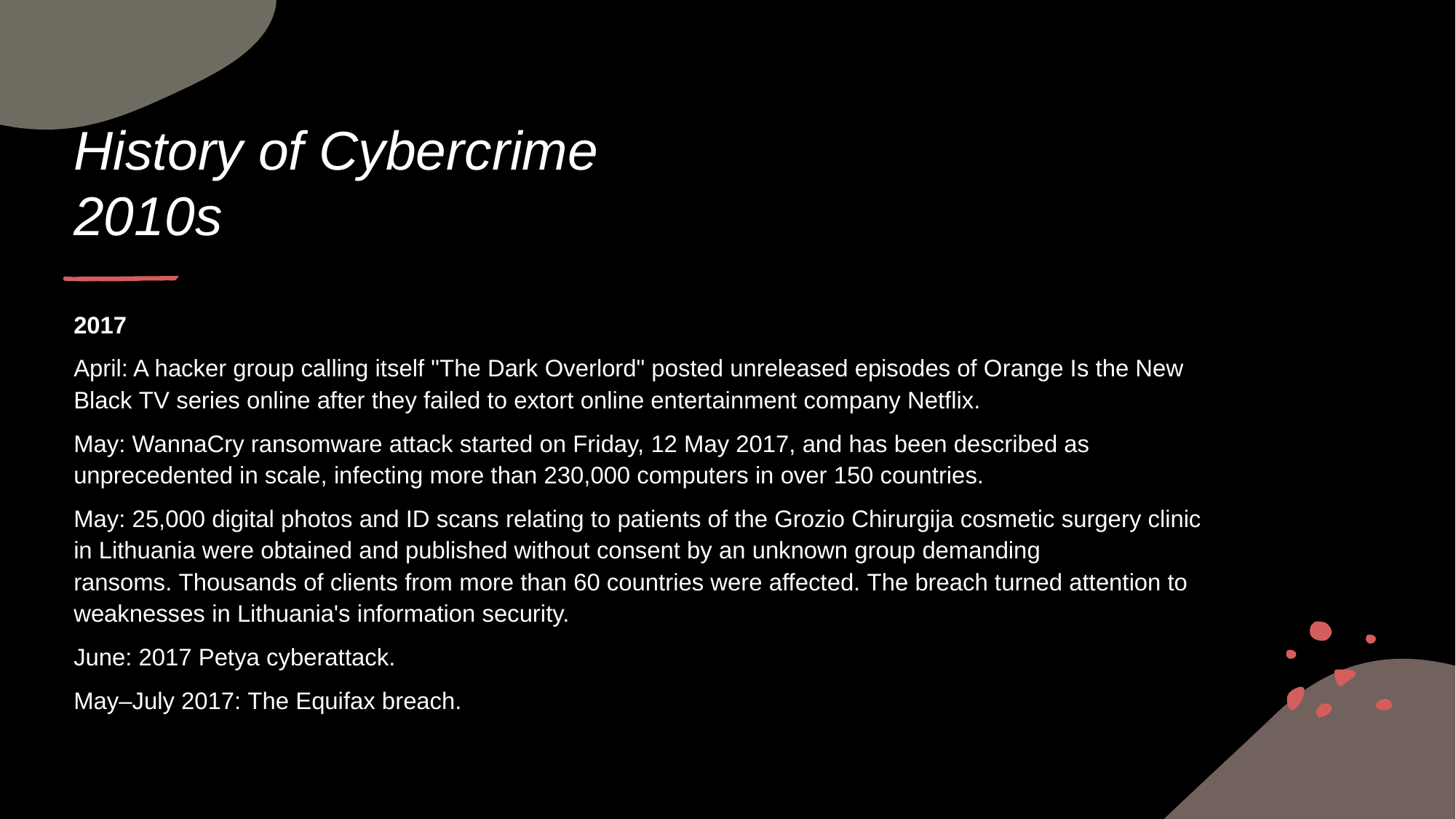

# History of Cybercrime 2010s
2017
April: A hacker group calling itself "The Dark Overlord" posted unreleased episodes of Orange Is the New Black TV series online after they failed to extort online entertainment company Netflix.
May: WannaCry ransomware attack started on Friday, 12 May 2017, and has been described as unprecedented in scale, infecting more than 230,000 computers in over 150 countries.
May: 25,000 digital photos and ID scans relating to patients of the Grozio Chirurgija cosmetic surgery clinic in Lithuania were obtained and published without consent by an unknown group demanding ransoms. Thousands of clients from more than 60 countries were affected. The breach turned attention to weaknesses in Lithuania's information security.
June: 2017 Petya cyberattack.
May–July 2017: The Equifax breach.